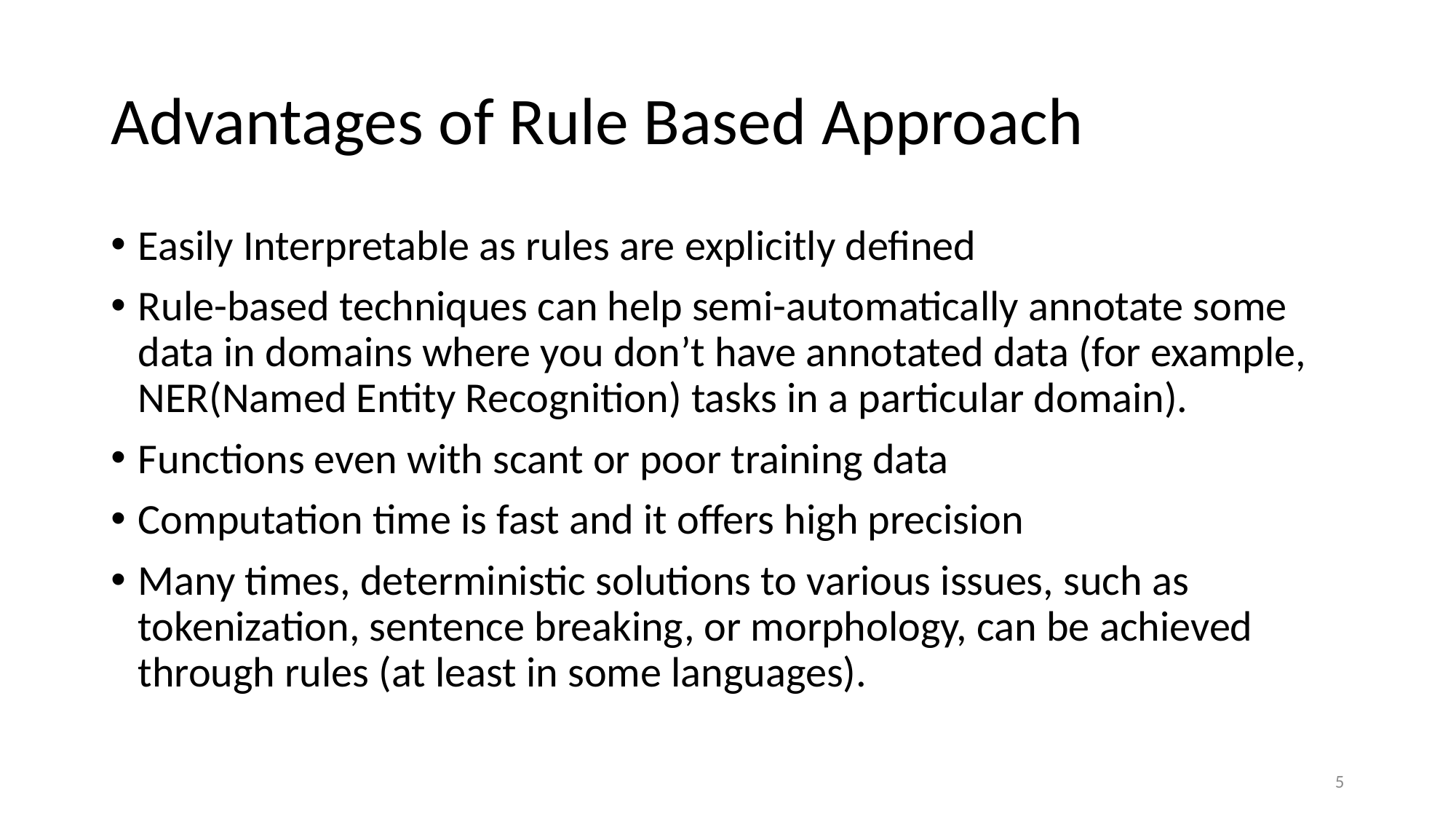

# Advantages of Rule Based Approach
Easily Interpretable as rules are explicitly defined
Rule-based techniques can help semi-automatically annotate some data in domains where you don’t have annotated data (for example, NER(Named Entity Recognition) tasks in a particular domain).
Functions even with scant or poor training data
Computation time is fast and it offers high precision
Many times, deterministic solutions to various issues, such as tokenization, sentence breaking, or morphology, can be achieved through rules (at least in some languages).

5